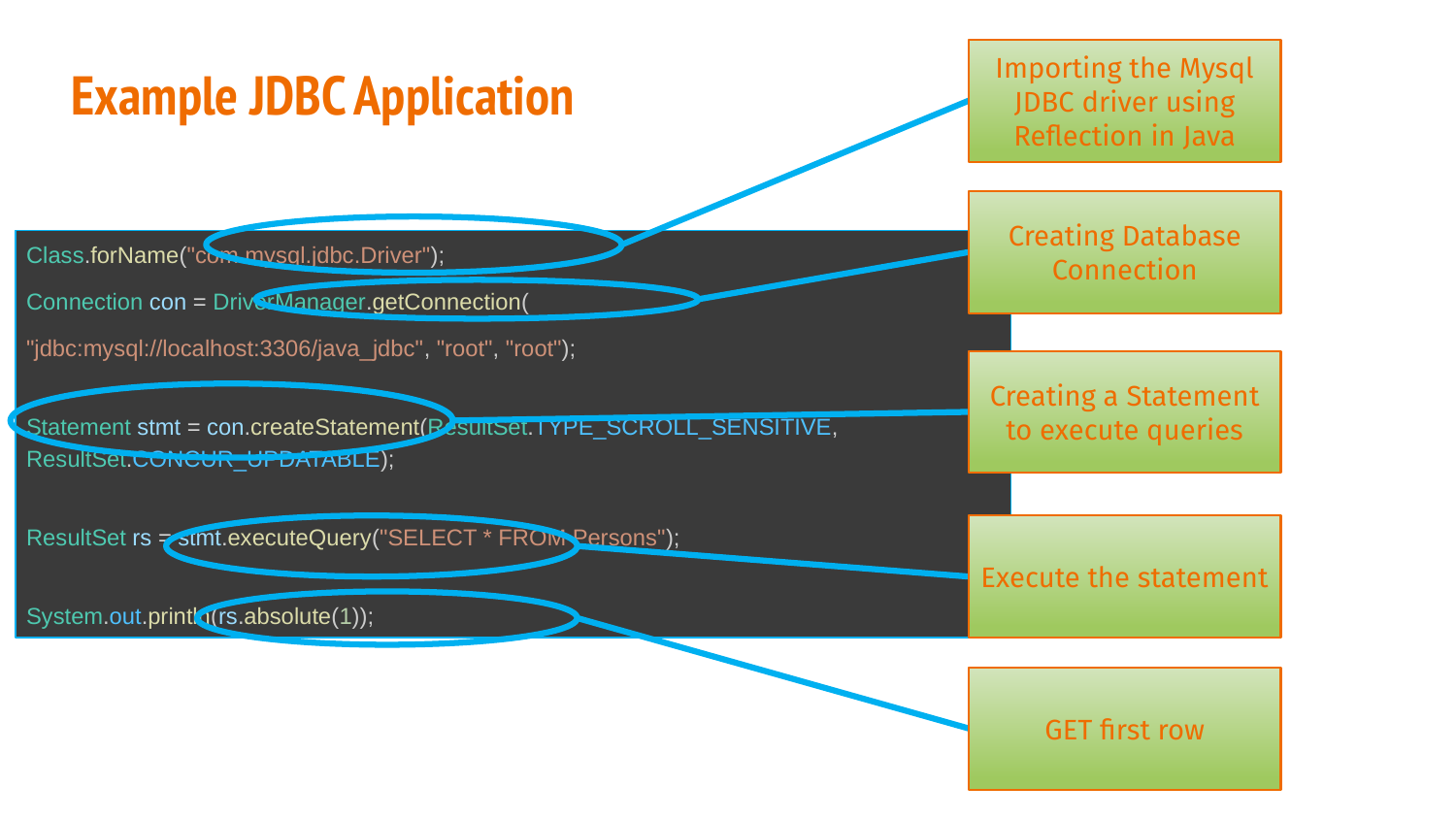

Importing the Mysql JDBC driver using Reflection in Java
# Example JDBC Application
Creating Database Connection

Class.forName("com.mysql.jdbc.Driver");
Connection con = DriverManager.getConnection(
"jdbc:mysql://localhost:3306/java_jdbc", "root", "root");
Statement stmt = con.createStatement(ResultSet.TYPE_SCROLL_SENSITIVE, ResultSet.CONCUR_UPDATABLE);
ResultSet rs = stmt.executeQuery("SELECT * FROM Persons");
System.out.println(rs.absolute(1));

Creating a Statement to execute queries

Execute the statement

GET first row